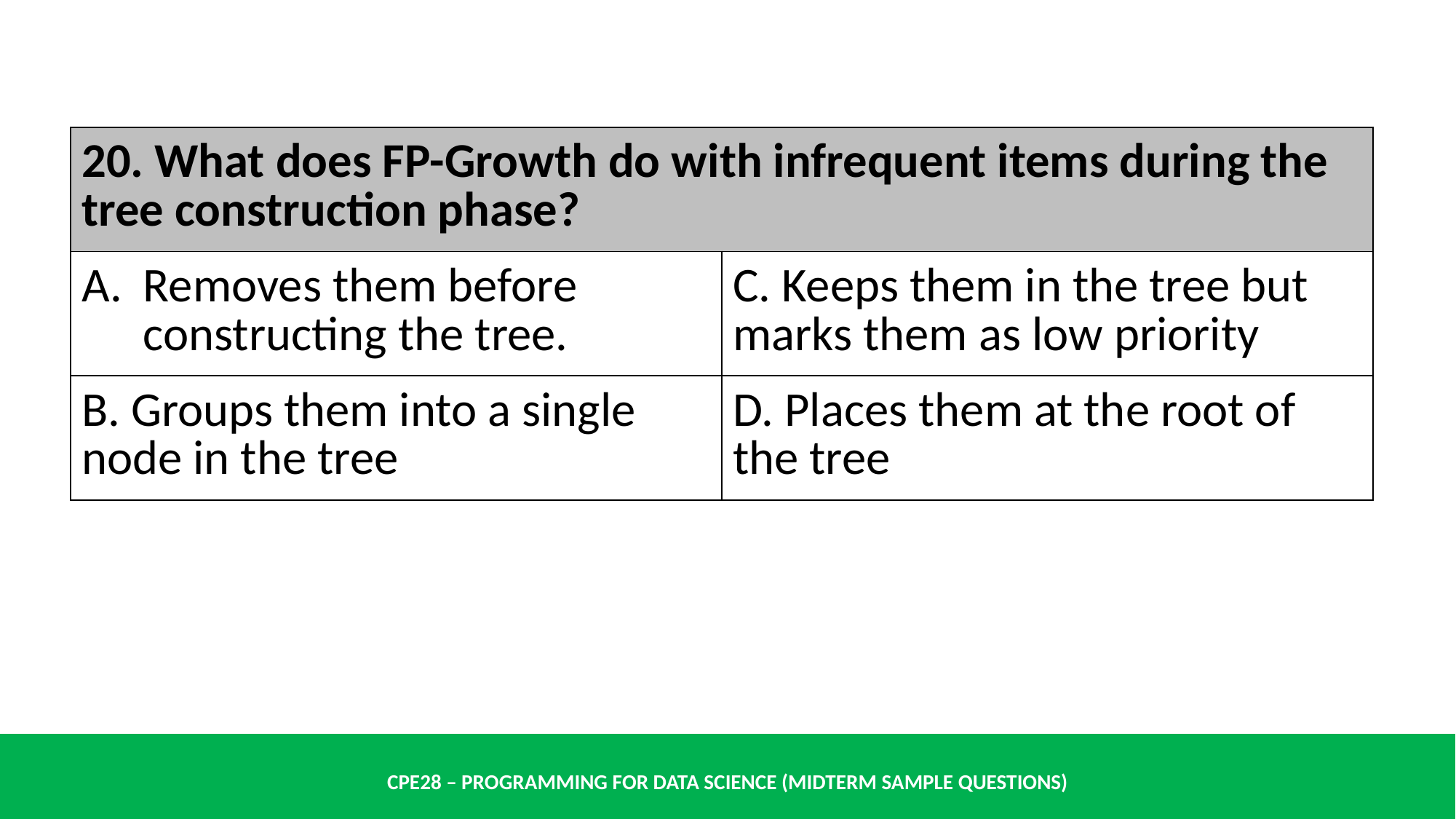

| 20. What does FP-Growth do with infrequent items during the tree construction phase? |  |
| --- | --- |
| Removes them before constructing the tree. | C. Keeps them in the tree but marks them as low priority |
| B. Groups them into a single node in the tree | D. Places them at the root of the tree |